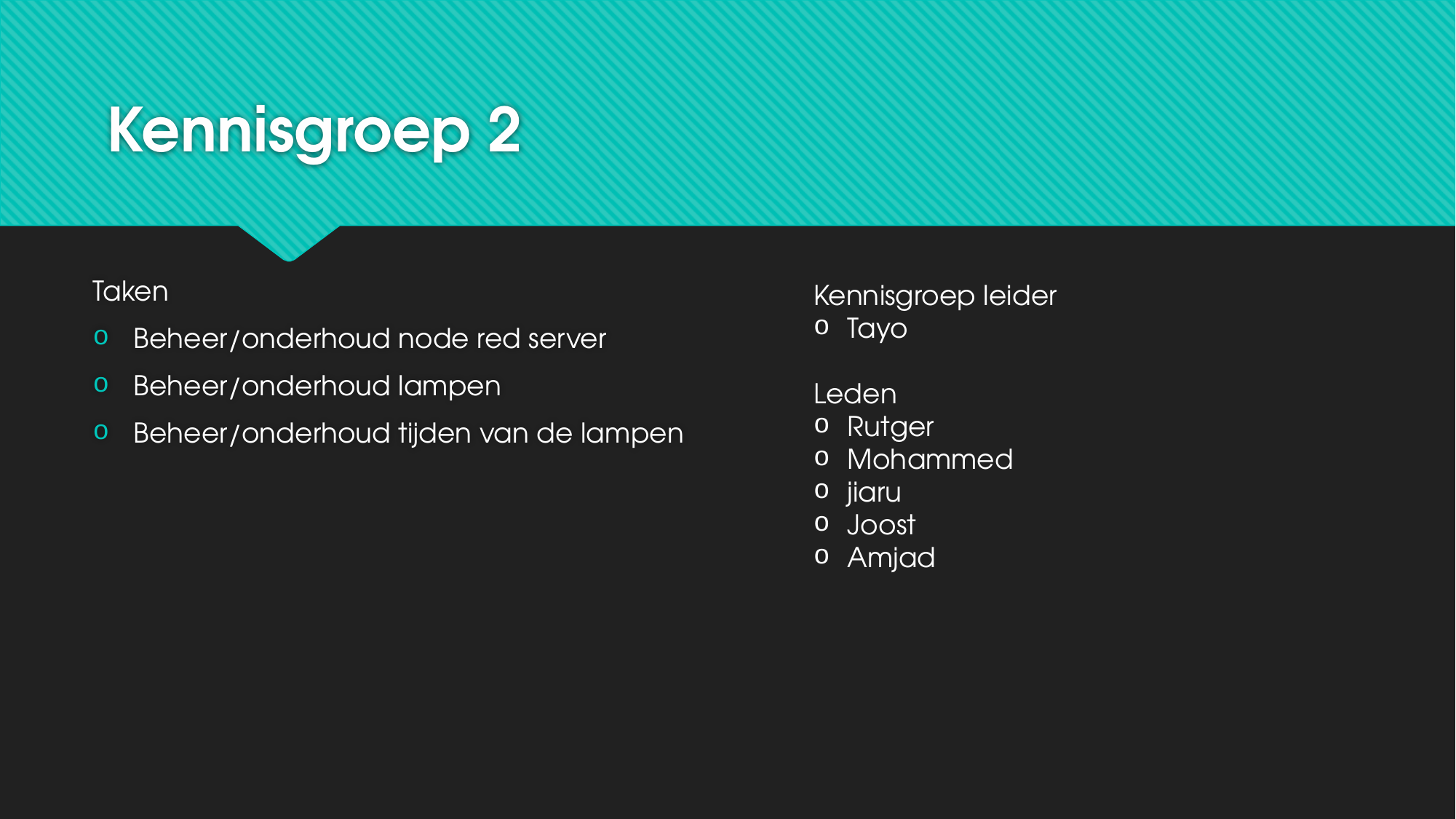

# Kennisgroep 2
Taken
Beheer/onderhoud node red server
Beheer/onderhoud lampen
Beheer/onderhoud tijden van de lampen

Kennisgroep leider
Tayo

Leden
Rutger
Mohammed
jiaru
Joost
Amjad